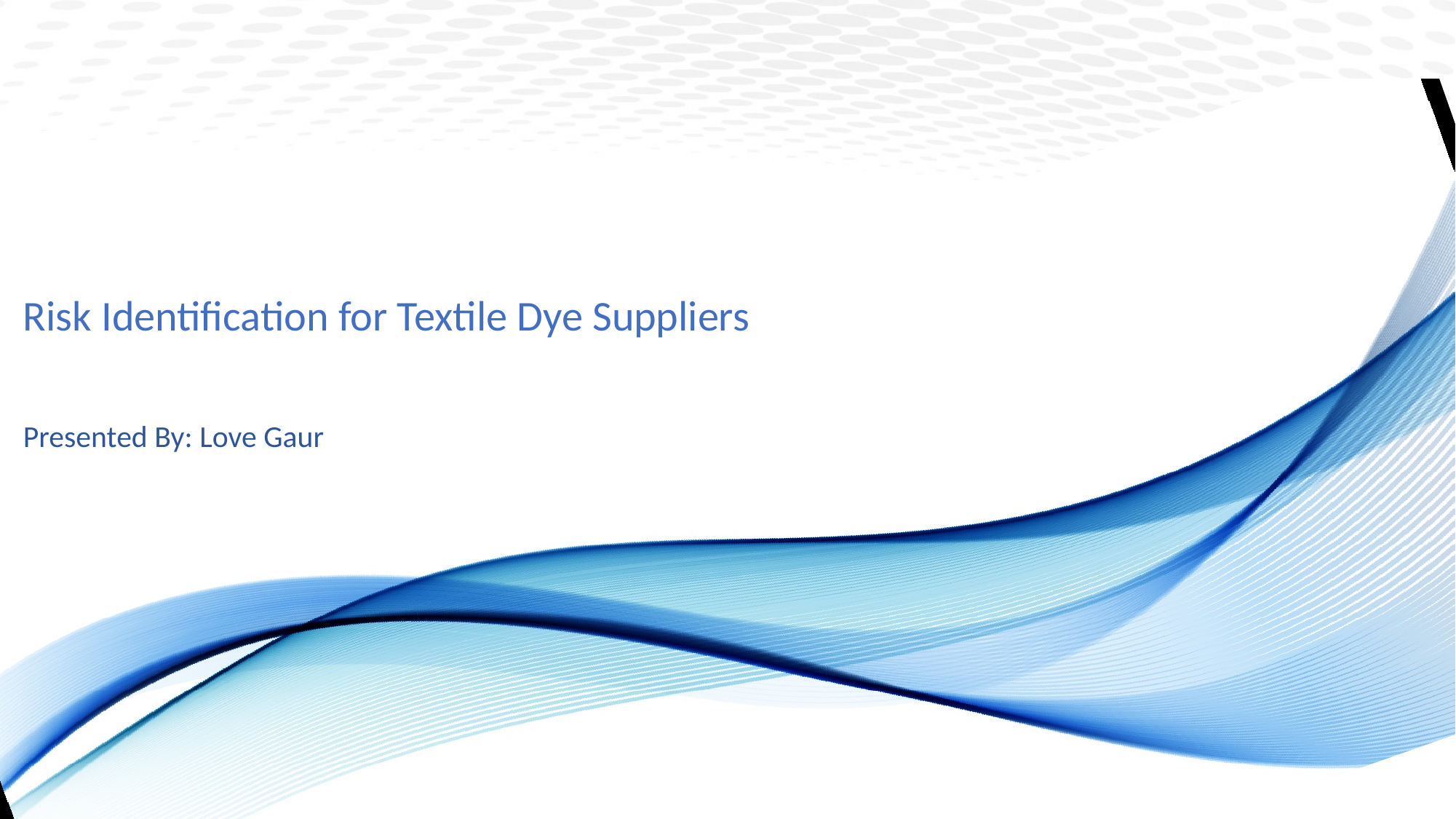

Risk Identification for Textile Dye Suppliers
Presented By: Love Gaur